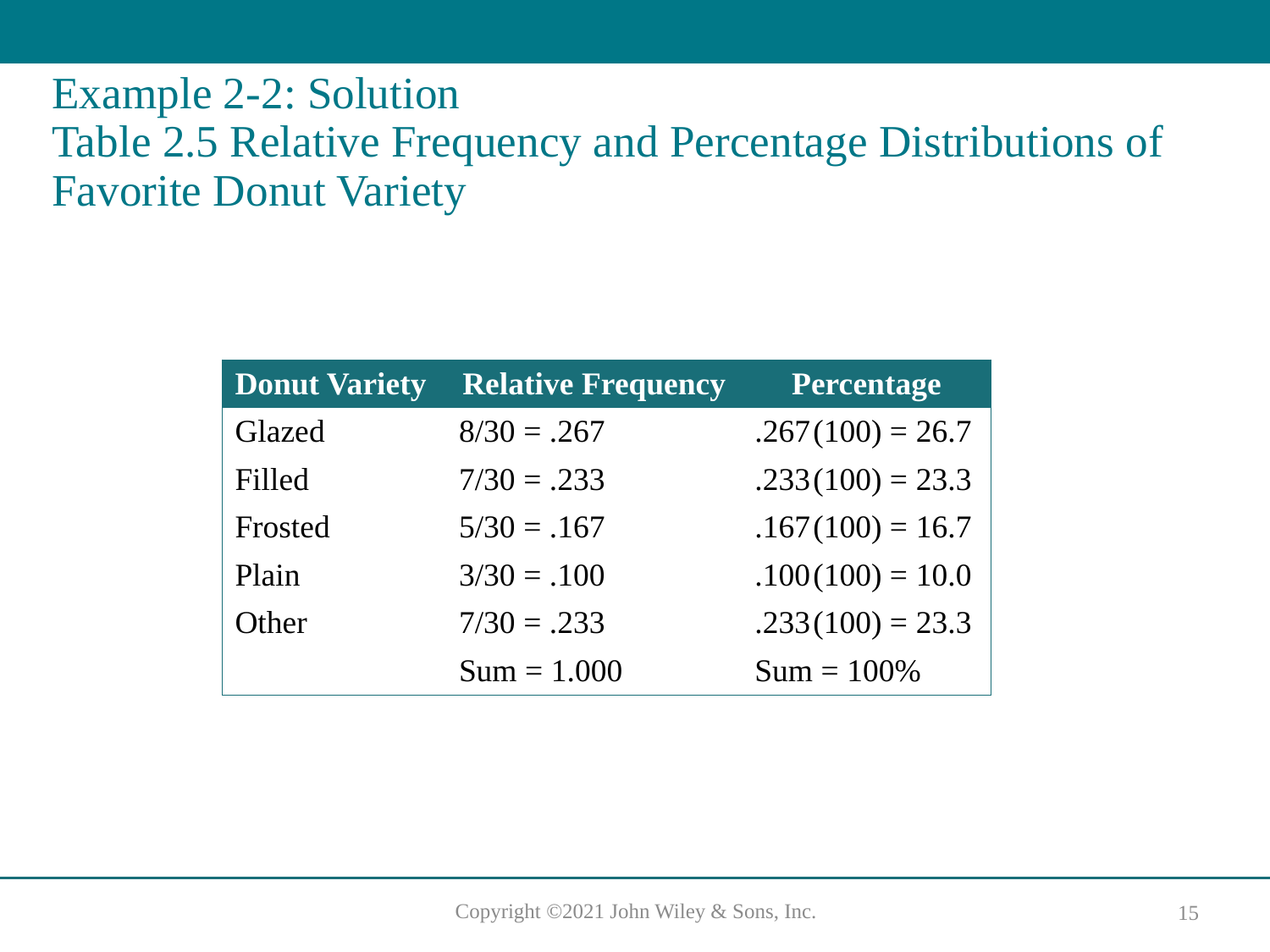

# Example 2-2: Solution Table 2.5 Relative Frequency and Percentage Distributions of Favorite Donut Variety
| Donut Variety | Relative Frequency | Percentage |
| --- | --- | --- |
| Glazed | 8/30 = .267 | .267 (100) = 26.7 |
| Filled | 7/30 = .233 | .233 (100) = 23.3 |
| Frosted | 5/30 = .167 | .167 (100) = 16.7 |
| Plain | 3/30 = .100 | .100 (100) = 10.0 |
| Other | 7/30 = .233 | .233 (100) = 23.3 |
|  | Sum = 1.000 | Sum = 100% |